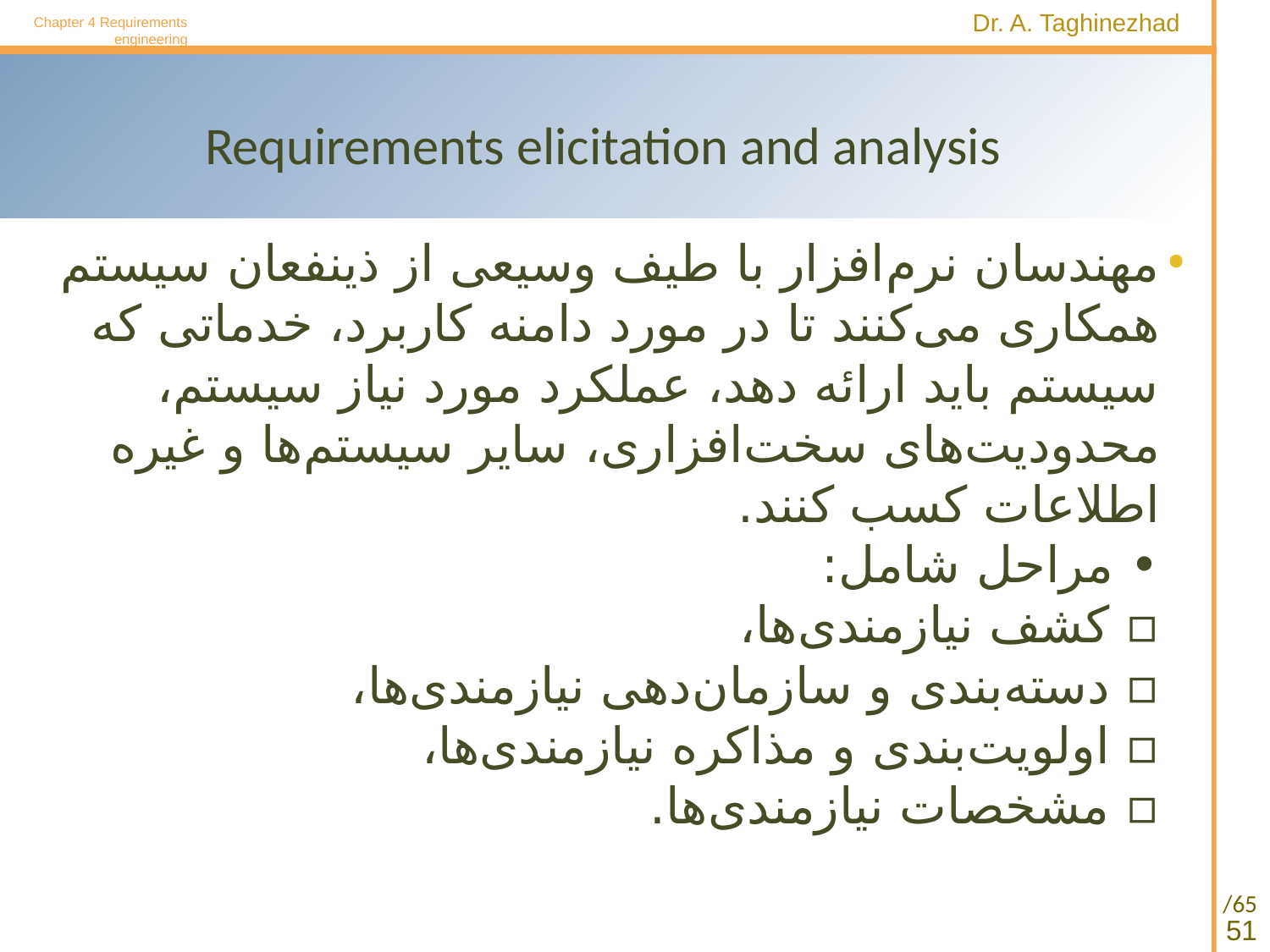

Chapter 4 Requirements engineering
# Requirements elicitation and analysis
مهندسان نرم‌افزار با طیف وسیعی از ذینفعان سیستم همکاری می‌کنند تا در مورد دامنه کاربرد، خدماتی که سیستم باید ارائه دهد، عملکرد مورد نیاز سیستم، محدودیت‌های سخت‌افزاری، سایر سیستم‌ها و غیره اطلاعات کسب کنند.
• مراحل شامل:
▫ کشف نیازمندی‌ها،
▫ دسته‌بندی و سازمان‌دهی نیازمندی‌ها،
▫ اولویت‌بندی و مذاکره نیازمندی‌ها،
▫ مشخصات نیازمندی‌ها.
51